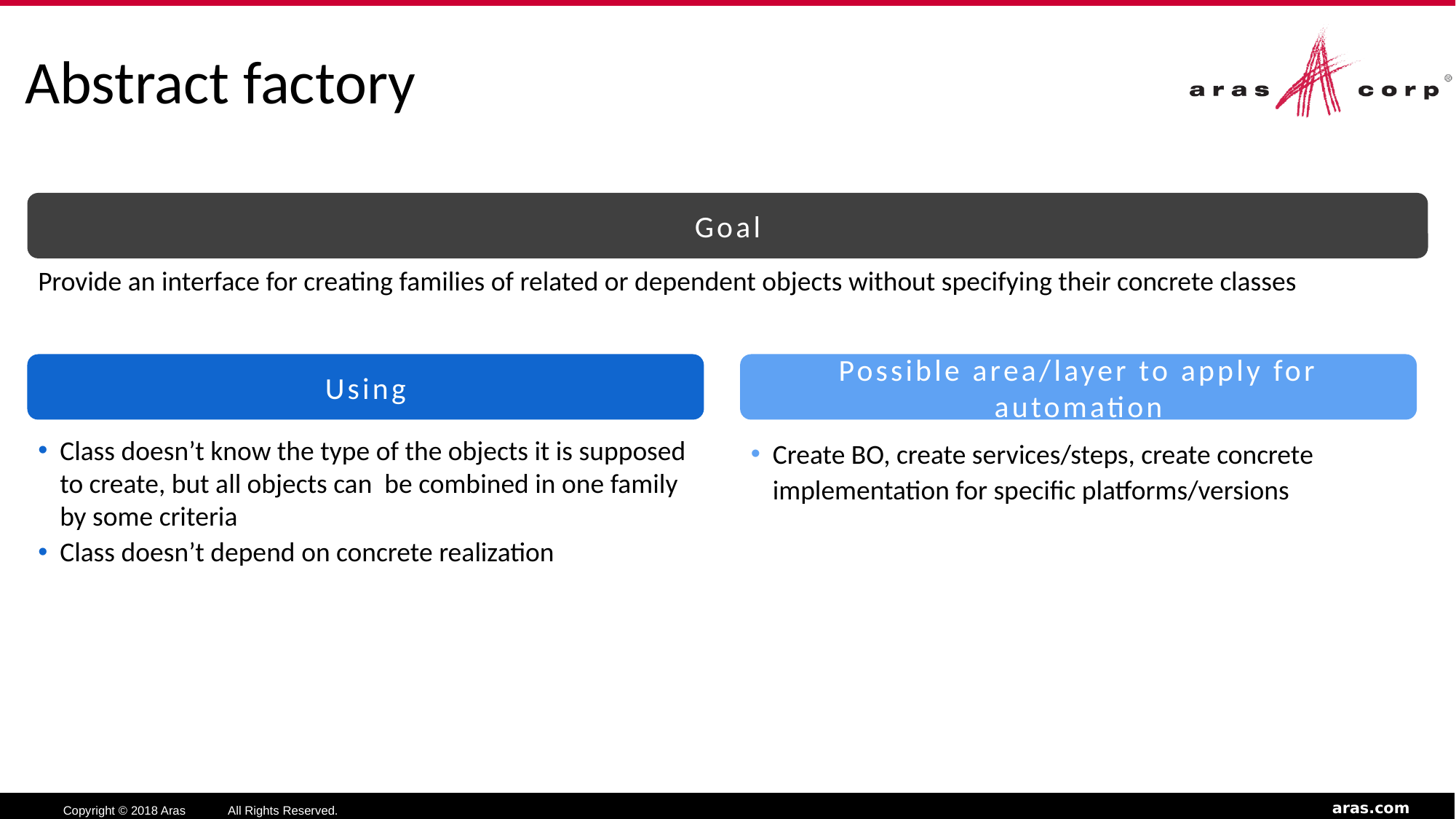

# Abstract factory
Goal
Provide an interface for creating families of related or dependent objects without specifying their concrete classes
Using
Possible area/layer to apply for automation
Class doesn’t know the type of the objects it is supposed to create, but all objects can  be combined in one family by some criteria
Class doesn’t depend on concrete realization
Create BO, create services/steps, create concrete implementation for specific platforms/versions